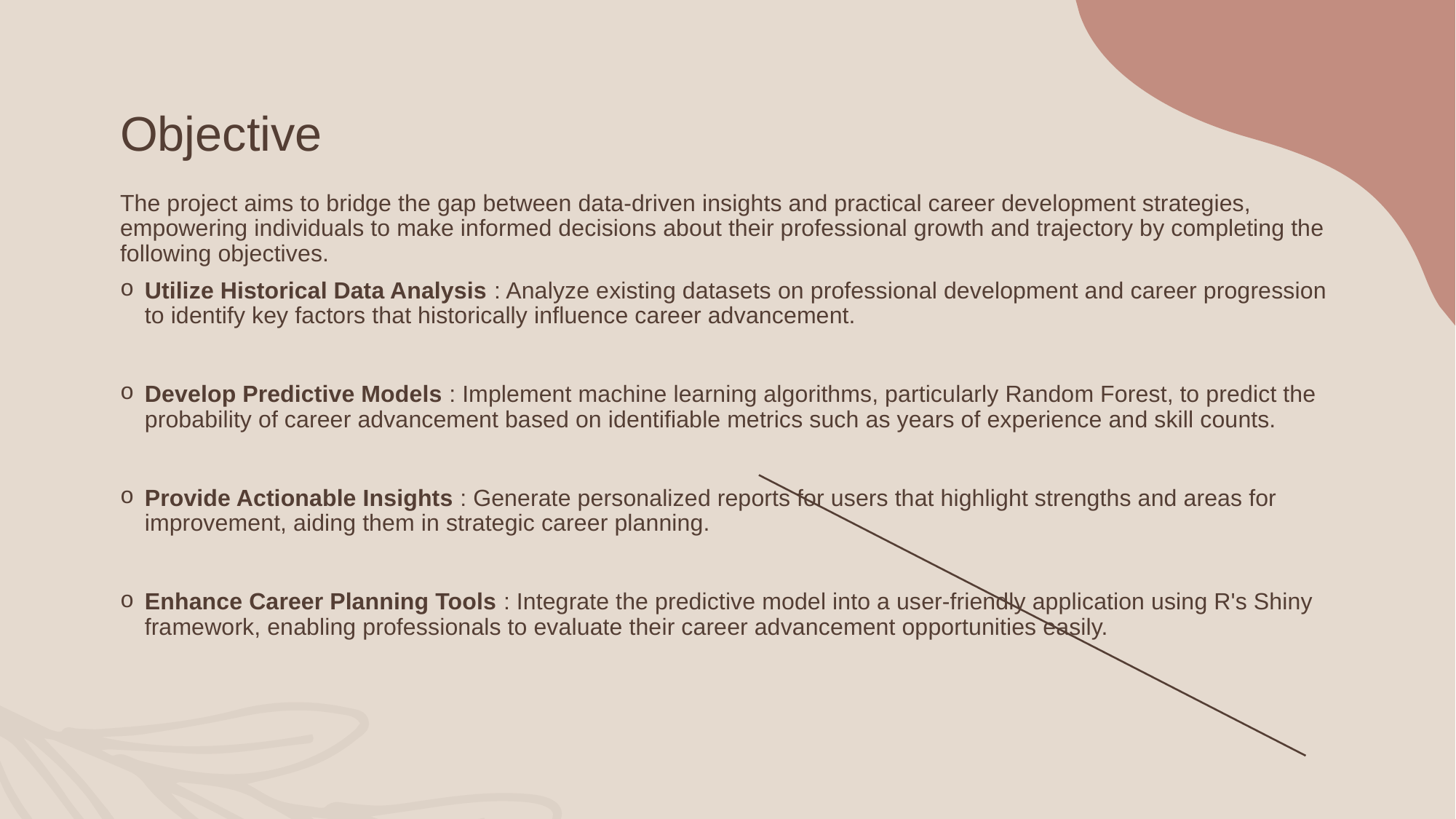

# Objective
The project aims to bridge the gap between data-driven insights and practical career development strategies,   empowering individuals to make informed decisions about their professional growth and trajectory by completing the following objectives.
Utilize Historical Data Analysis : Analyze existing datasets on professional development and career progression to identify key factors that historically influence career advancement.

Develop Predictive Models : Implement machine learning algorithms, particularly Random Forest, to predict the probability of career advancement based on identifiable metrics such as years of experience and skill counts.

Provide Actionable Insights : Generate personalized reports for users that highlight strengths and areas for improvement, aiding them in strategic career planning.

Enhance Career Planning Tools : Integrate the predictive model into a user-friendly application using R's Shiny framework, enabling professionals to evaluate their career advancement opportunities easily.